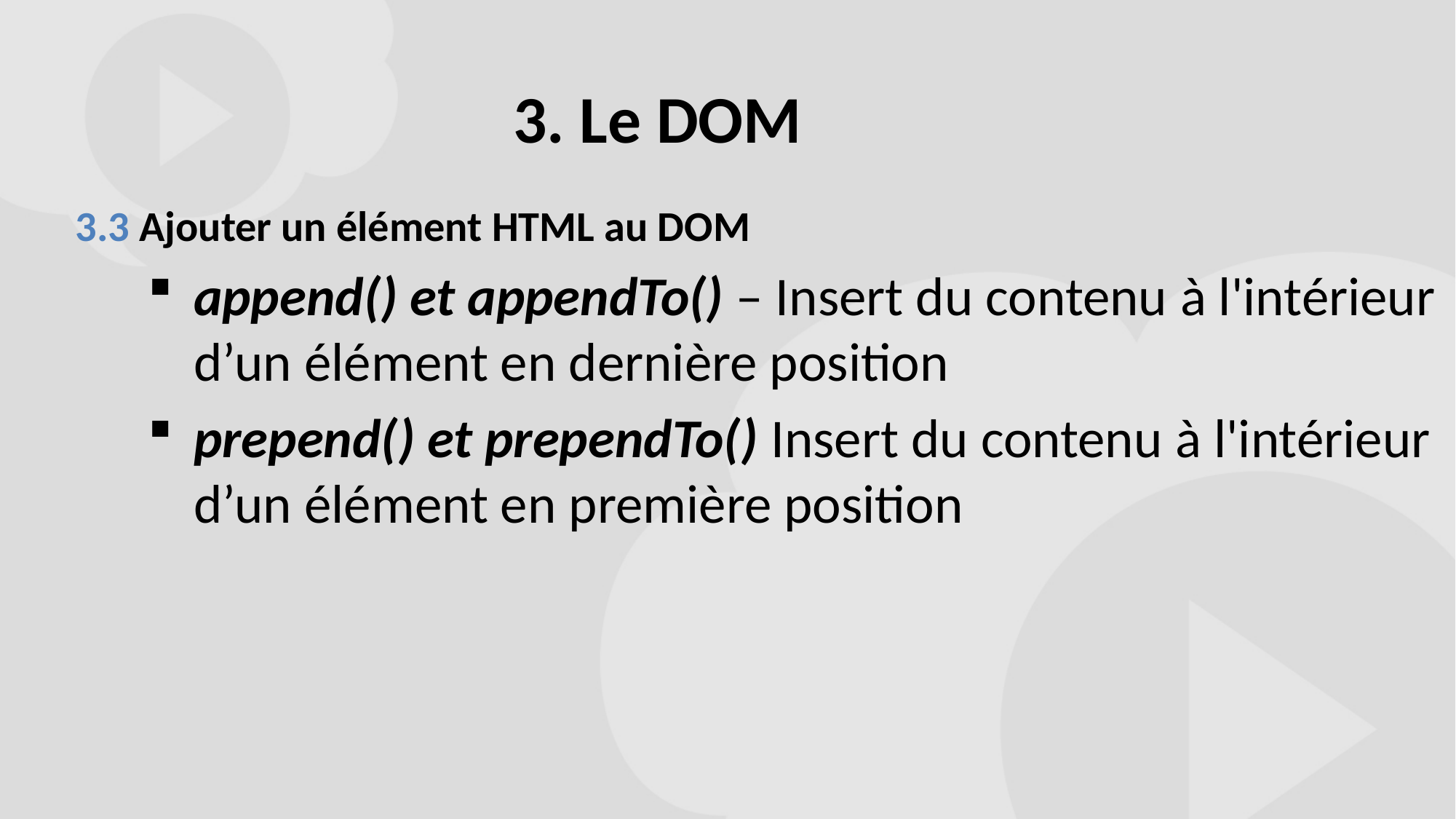

# 3. Le DOM
3.3 Ajouter un élément HTML au DOM
append() et appendTo() – Insert du contenu à l'intérieur d’un élément en dernière position
prepend() et prependTo() Insert du contenu à l'intérieur d’un élément en première position